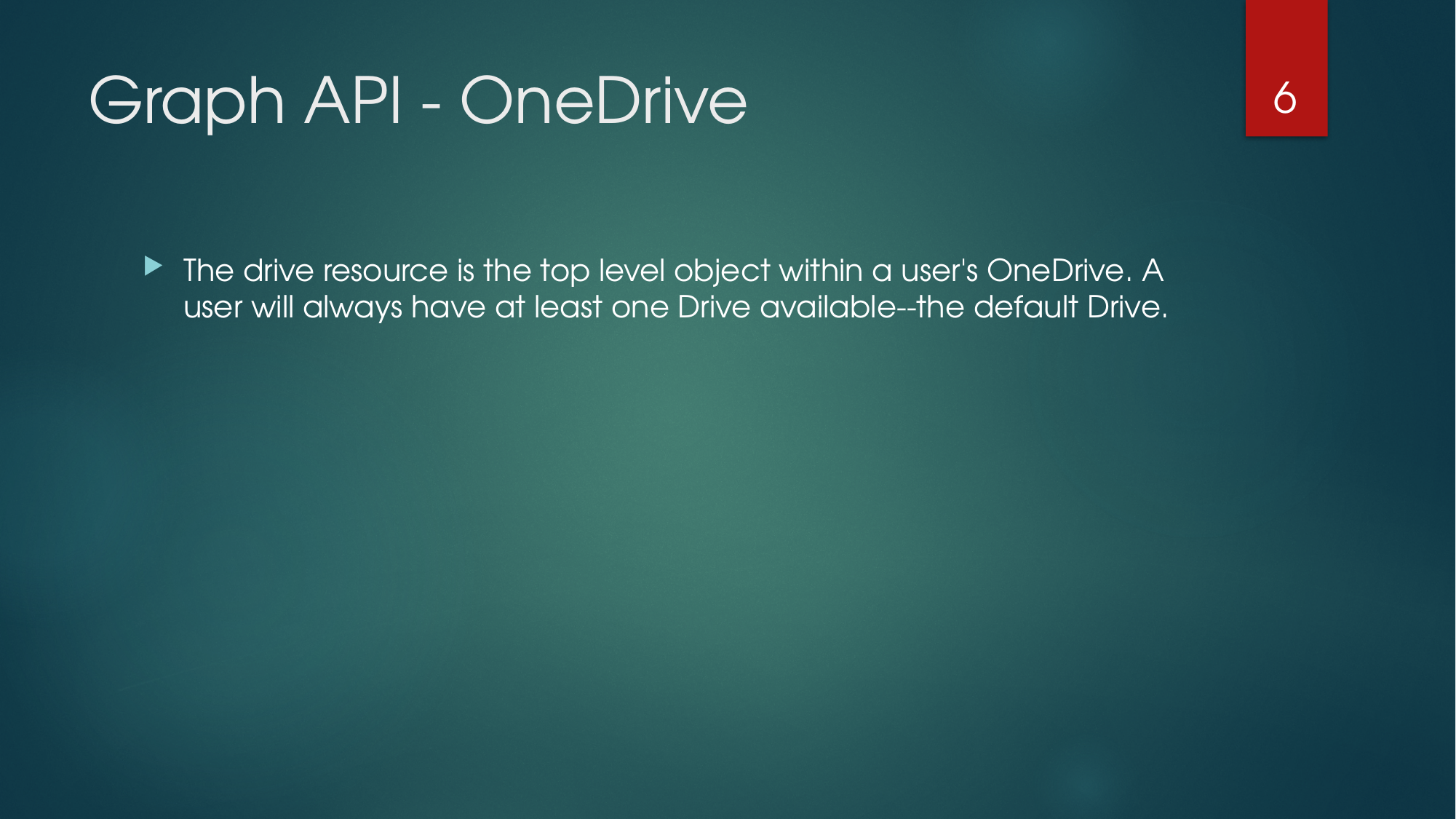

6
# Graph API - OneDrive
The drive resource is the top level object within a user's OneDrive. A user will always have at least one Drive available--the default Drive.